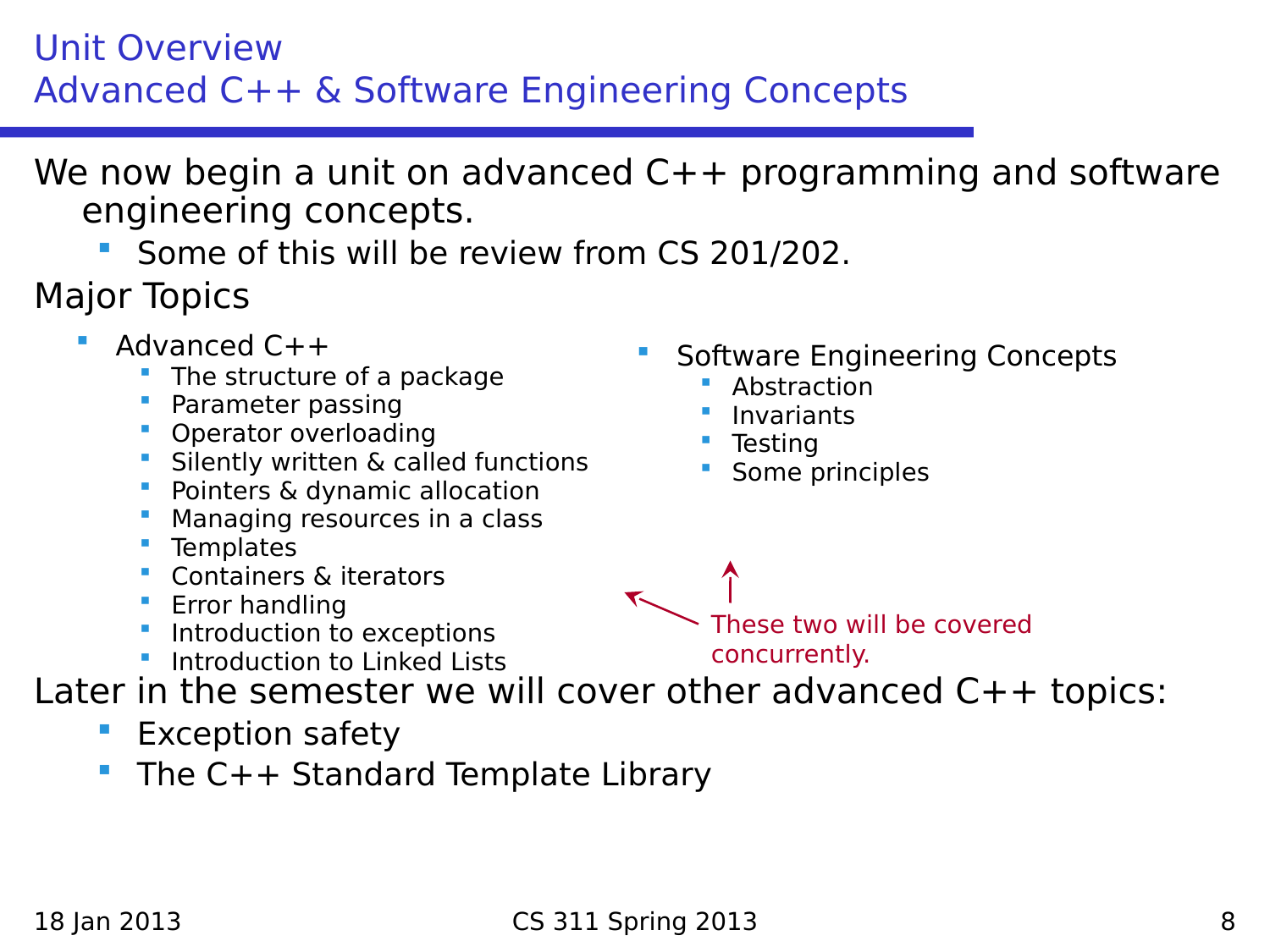

# Unit Overview Advanced C++ & Software Engineering Concepts
We now begin a unit on advanced C++ programming and software engineering concepts.
Some of this will be review from CS 201/202.
Major Topics
Later in the semester we will cover other advanced C++ topics:
Exception safety
The C++ Standard Template Library
Advanced C++
The structure of a package
Parameter passing
Operator overloading
Silently written & called functions
Pointers & dynamic allocation
Managing resources in a class
Templates
Containers & iterators
Error handling
Introduction to exceptions
Introduction to Linked Lists
Software Engineering Concepts
Abstraction
Invariants
Testing
Some principles

These two will be covered concurrently.
18 Jan 2013
CS 311 Spring 2013
8